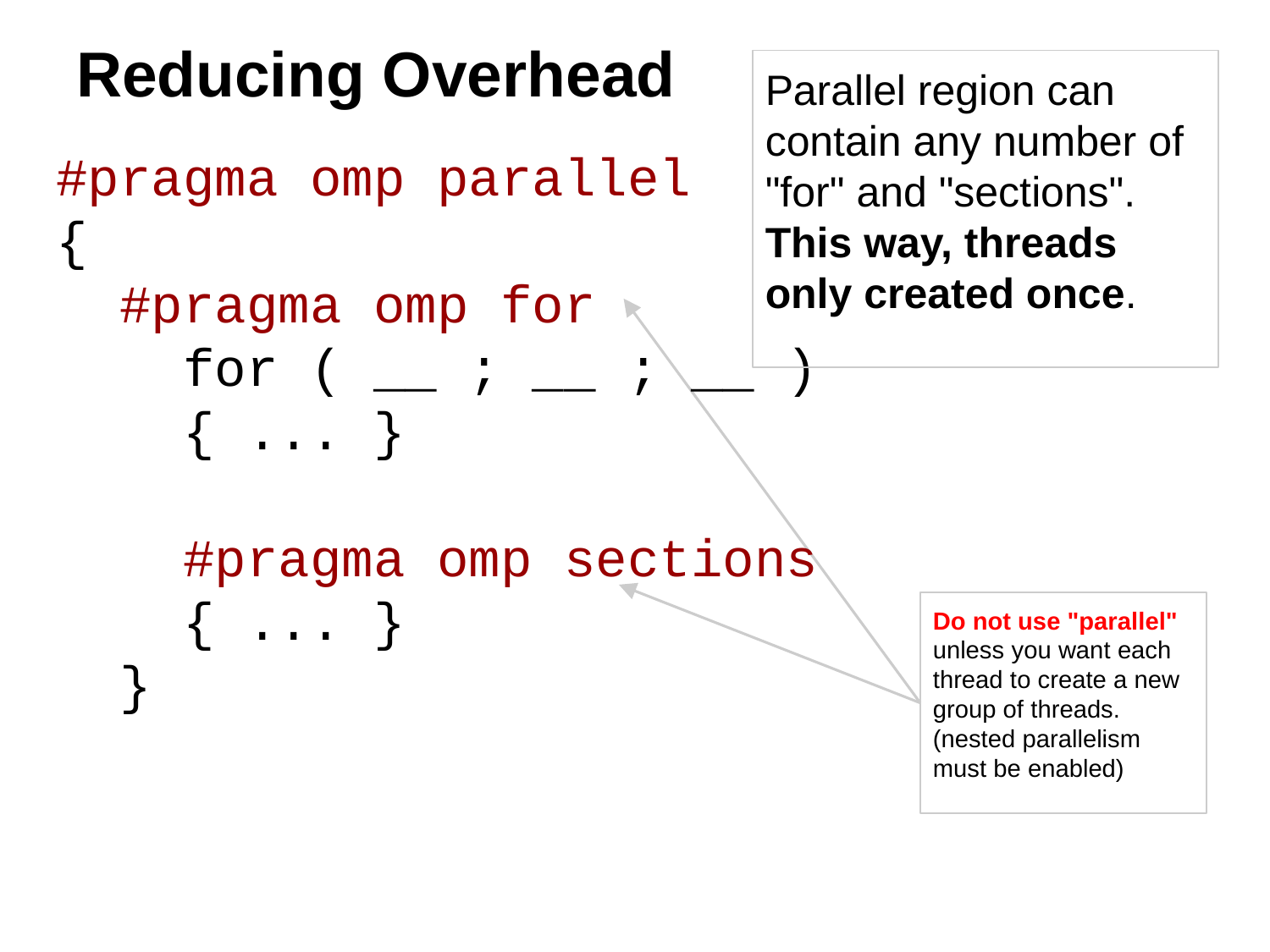

# Reducing Overhead
Parallel region can contain any number of "for" and "sections".
This way, threads only created once.
#pragma omp parallel
{
#pragma omp for
	for ( __ ; __ ; __ )
	{ ... }

	#pragma omp sections
	{ ... }
}
Do not use "parallel" unless you want each thread to create a new group of threads.
(nested parallelism must be enabled)